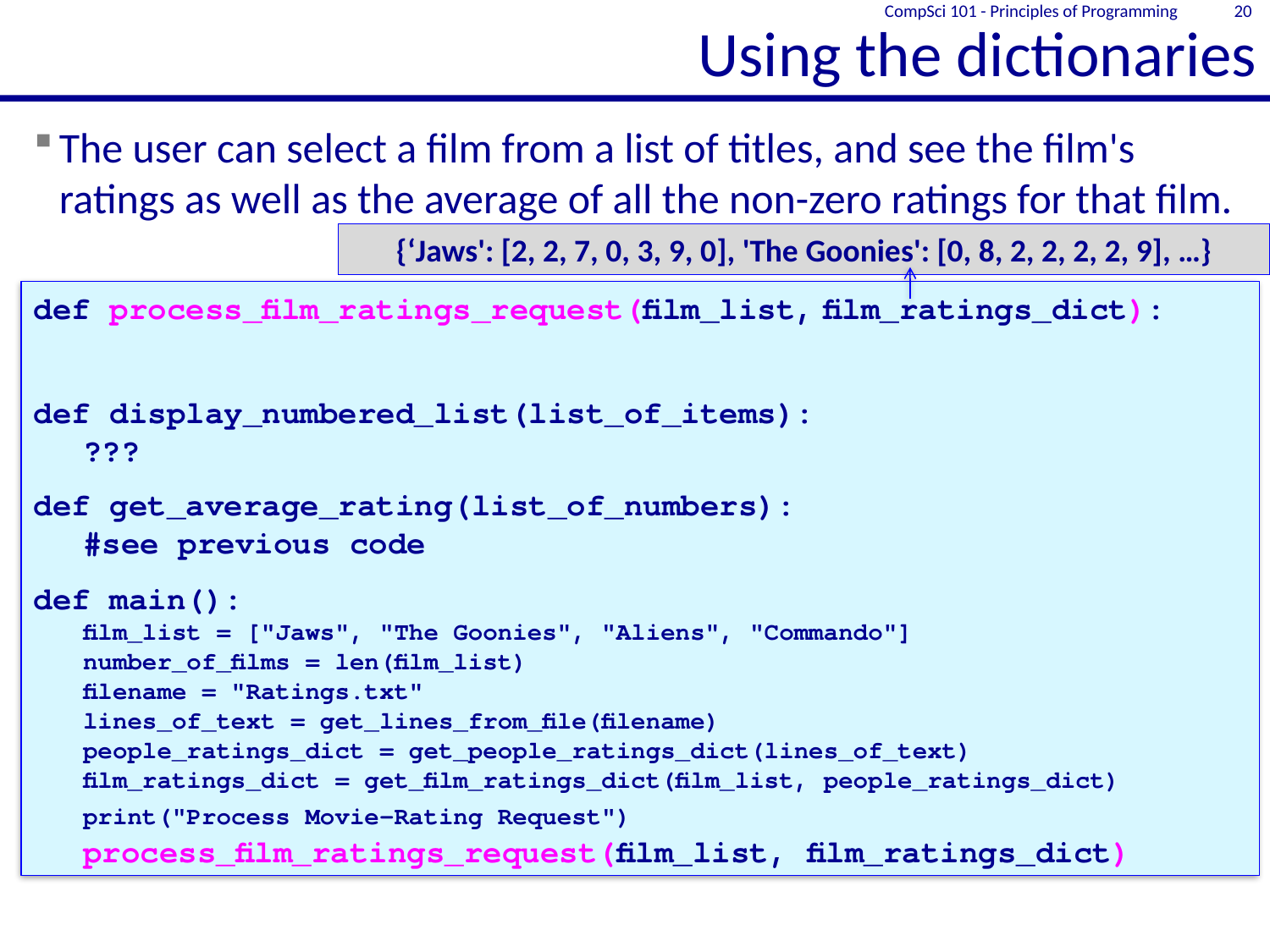

# Using the dictionaries
CompSci 101 - Principles of Programming
20
The user can select a film from a list of titles, and see the film's ratings as well as the average of all the non-zero ratings for that film.
{‘Jaws': [2, 2, 7, 0, 3, 9, 0], 'The Goonies': [0, 8, 2, 2, 2, 2, 9], …}
def process_film_ratings_request(film_list, film_ratings_dict):

def display_numbered_list(list_of_items):
	???

def get_average_rating(list_of_numbers):
	#see previous code

def main():
	film_list = ["Jaws", "The Goonies", "Aliens", "Commando"]
	number_of_films = len(film_list)
	filename = "Ratings.txt"
	lines_of_text = get_lines_from_file(filename)
	people_ratings_dict = get_people_ratings_dict(lines_of_text)
	film_ratings_dict = get_film_ratings_dict(film_list, people_ratings_dict)
	print("Process Movie-Rating Request")
	process_film_ratings_request(film_list, film_ratings_dict)